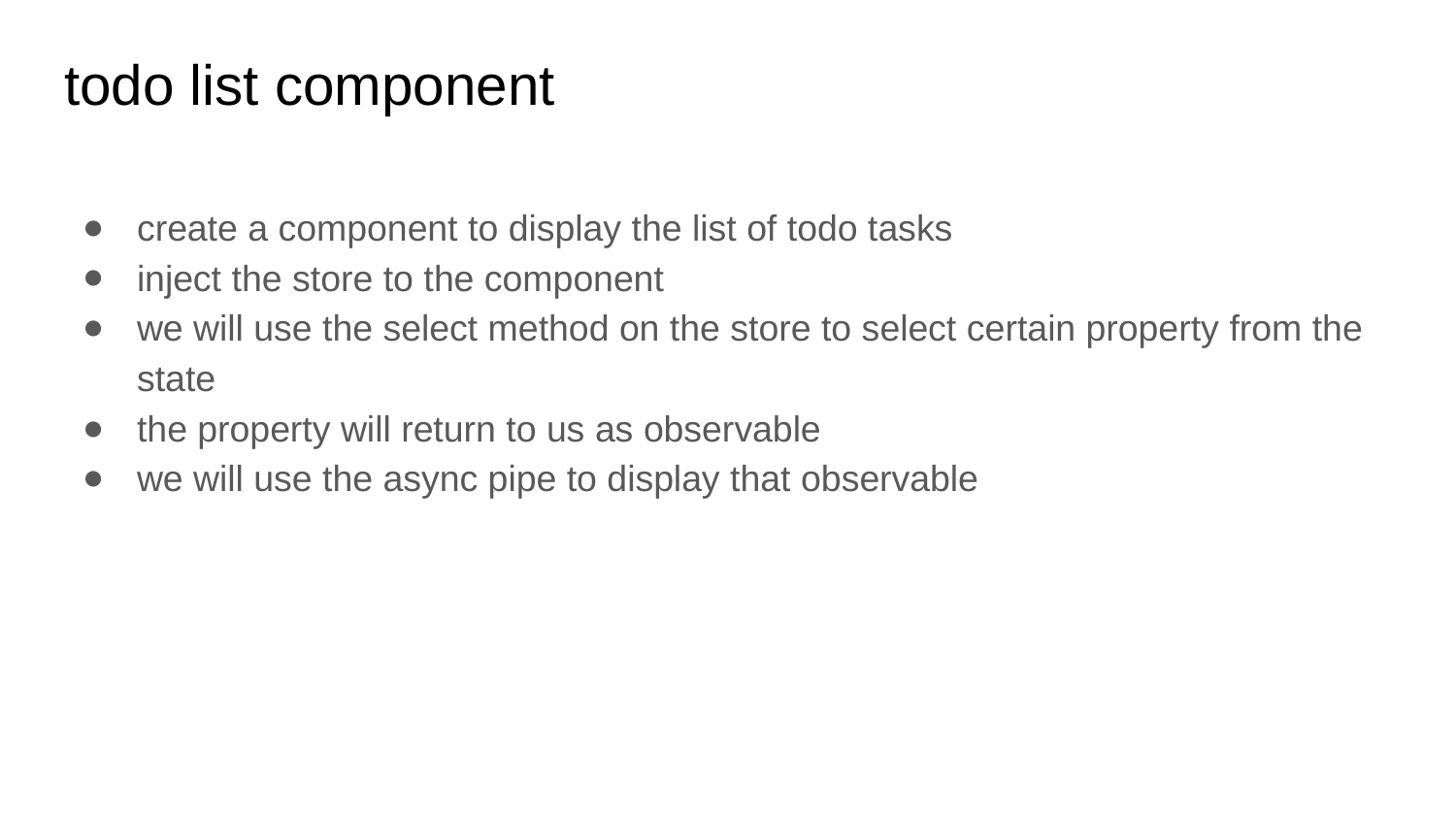

# todo list component
create a component to display the list of todo tasks
inject the store to the component
we will use the select method on the store to select certain property from the state
the property will return to us as observable
we will use the async pipe to display that observable